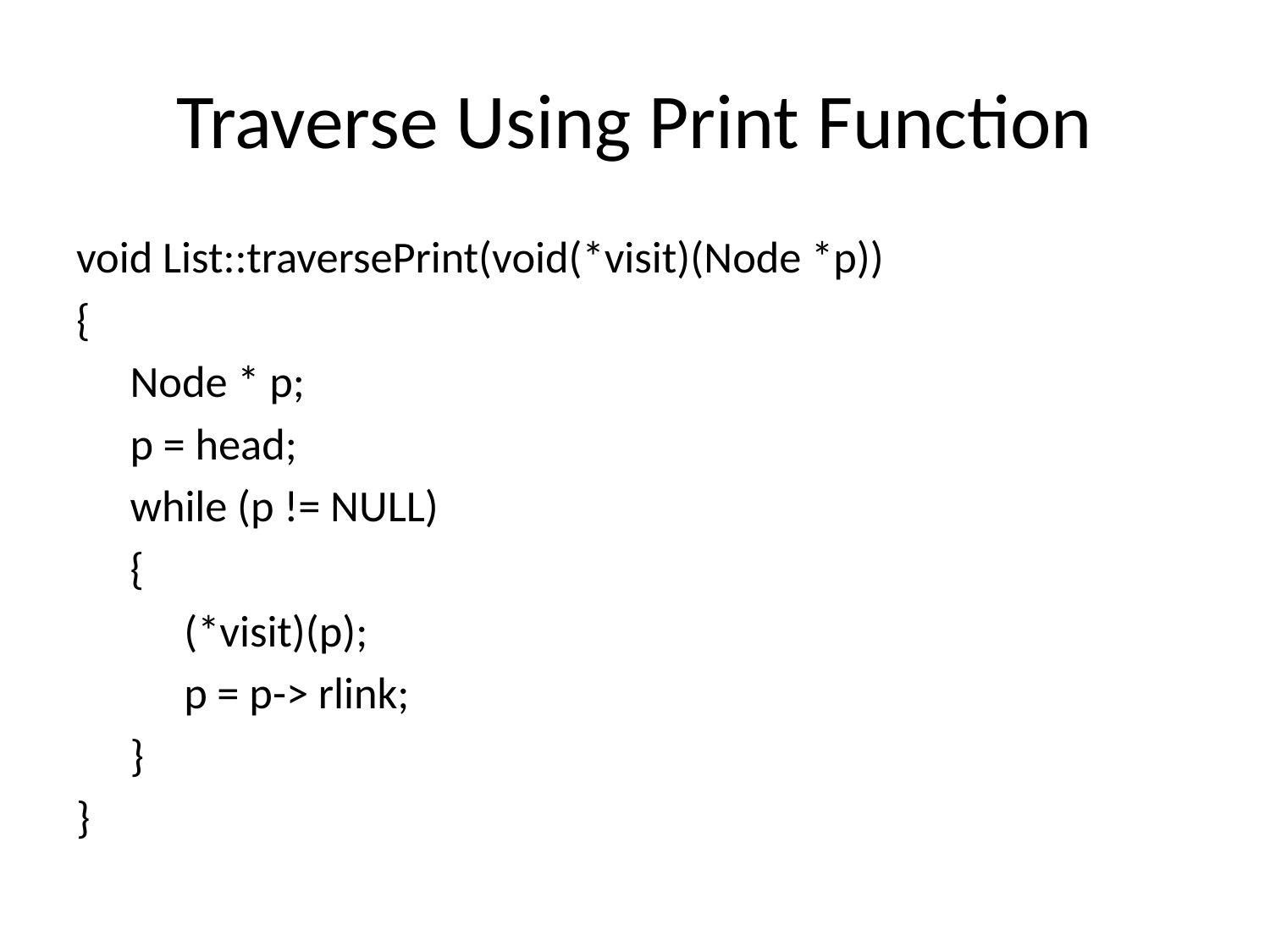

# Traverse Using Print Function
void List::traversePrint(void(*visit)(Node *p))
{
Node * p;
p = head;
while (p != NULL)
{
(*visit)(p);
p = p-> rlink;
}
}